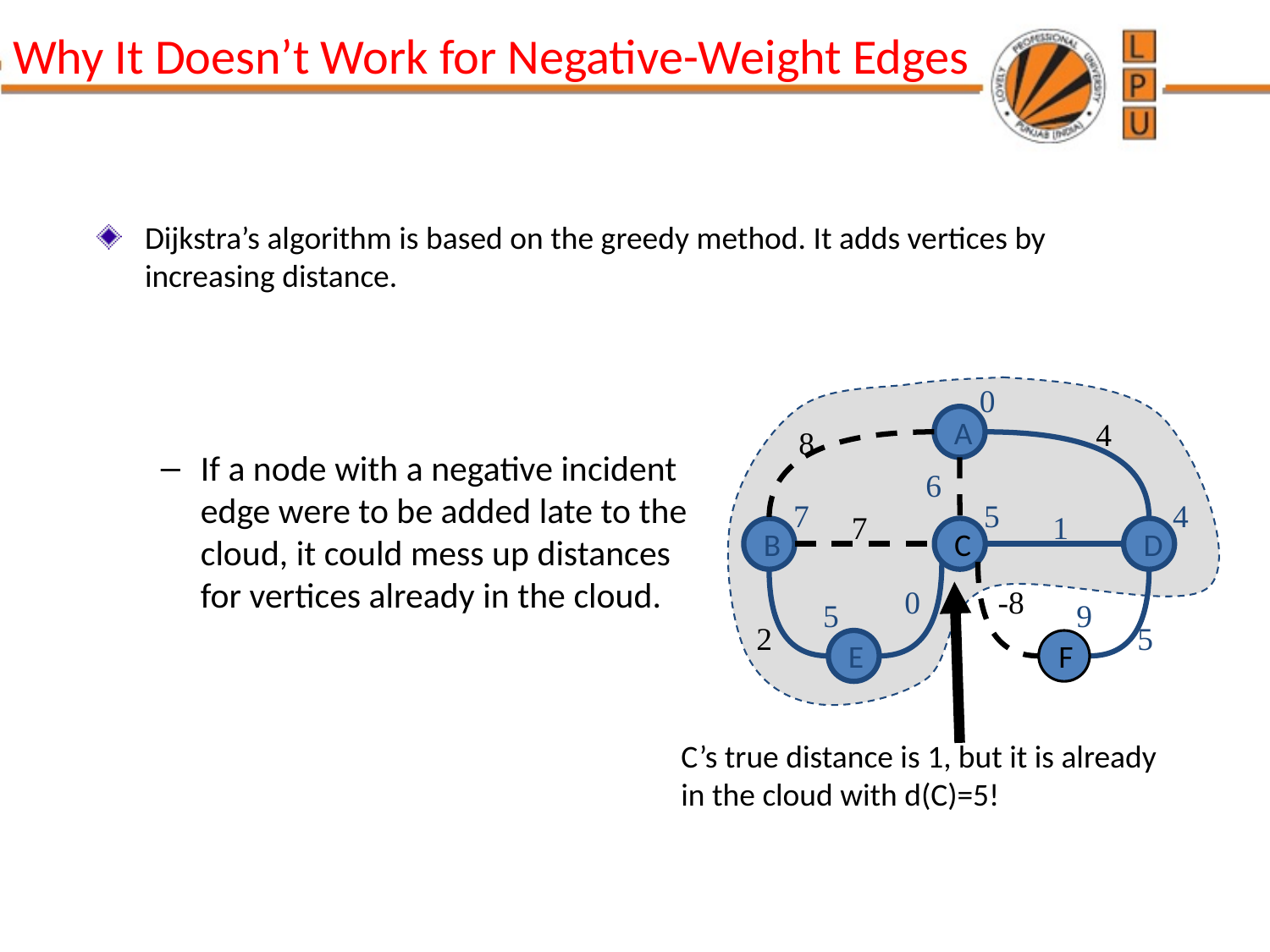

# Why It Doesn’t Work for Negative-Weight Edges
Dijkstra’s algorithm is based on the greedy method. It adds vertices by increasing distance.
0

A
4
8
If a node with a negative incident edge were to be added late to the cloud, it could mess up distances for vertices already in the cloud.
6
7
5
4
7
1
B
C
D
0
-8

5
9
2
5
E
F
C’s true distance is 1, but it is already in the cloud with d(C)=5!